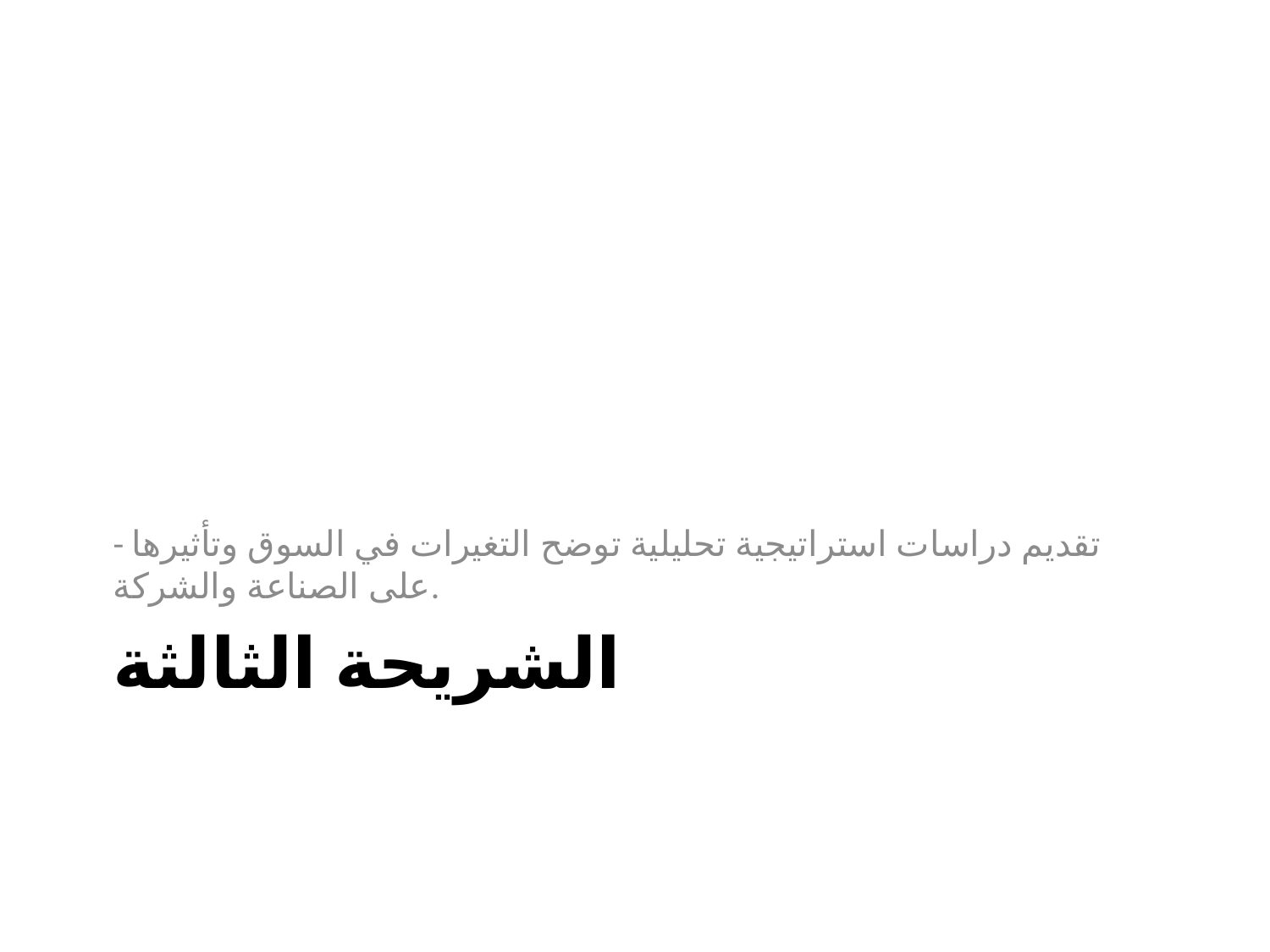

- تقديم دراسات استراتيجية تحليلية توضح التغيرات في السوق وتأثيرها على الصناعة والشركة.
# الشريحة الثالثة